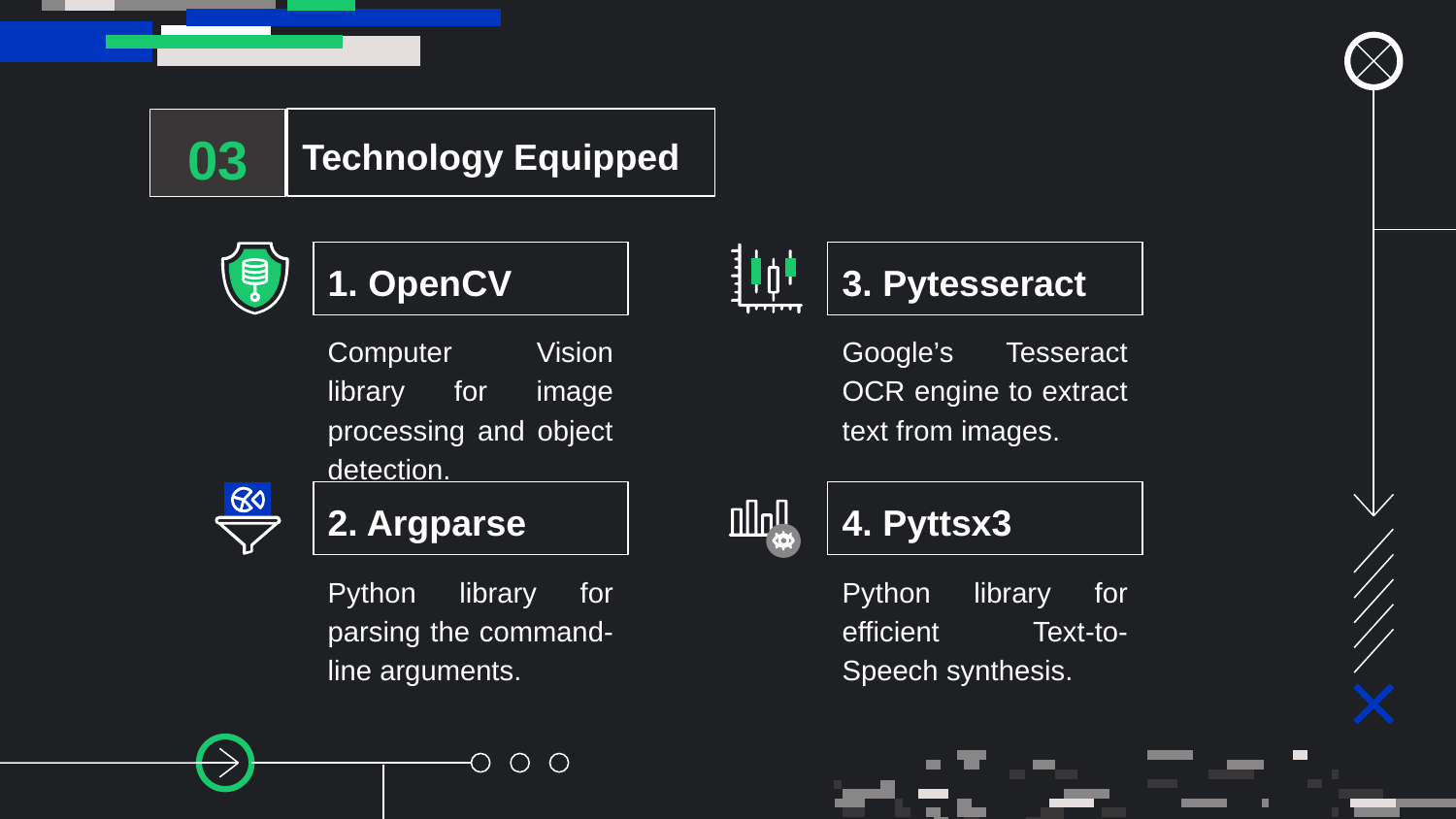

Technology Equipped
03

1. OpenCV
3. Pytesseract

Google’s Tesseract OCR engine to extract text from images.
Computer Vision library for image processing and object detection.

2. Argparse
4. Pyttsx3

Python library for parsing the command-line arguments.
Python library for efficient Text-to-Speech synthesis.